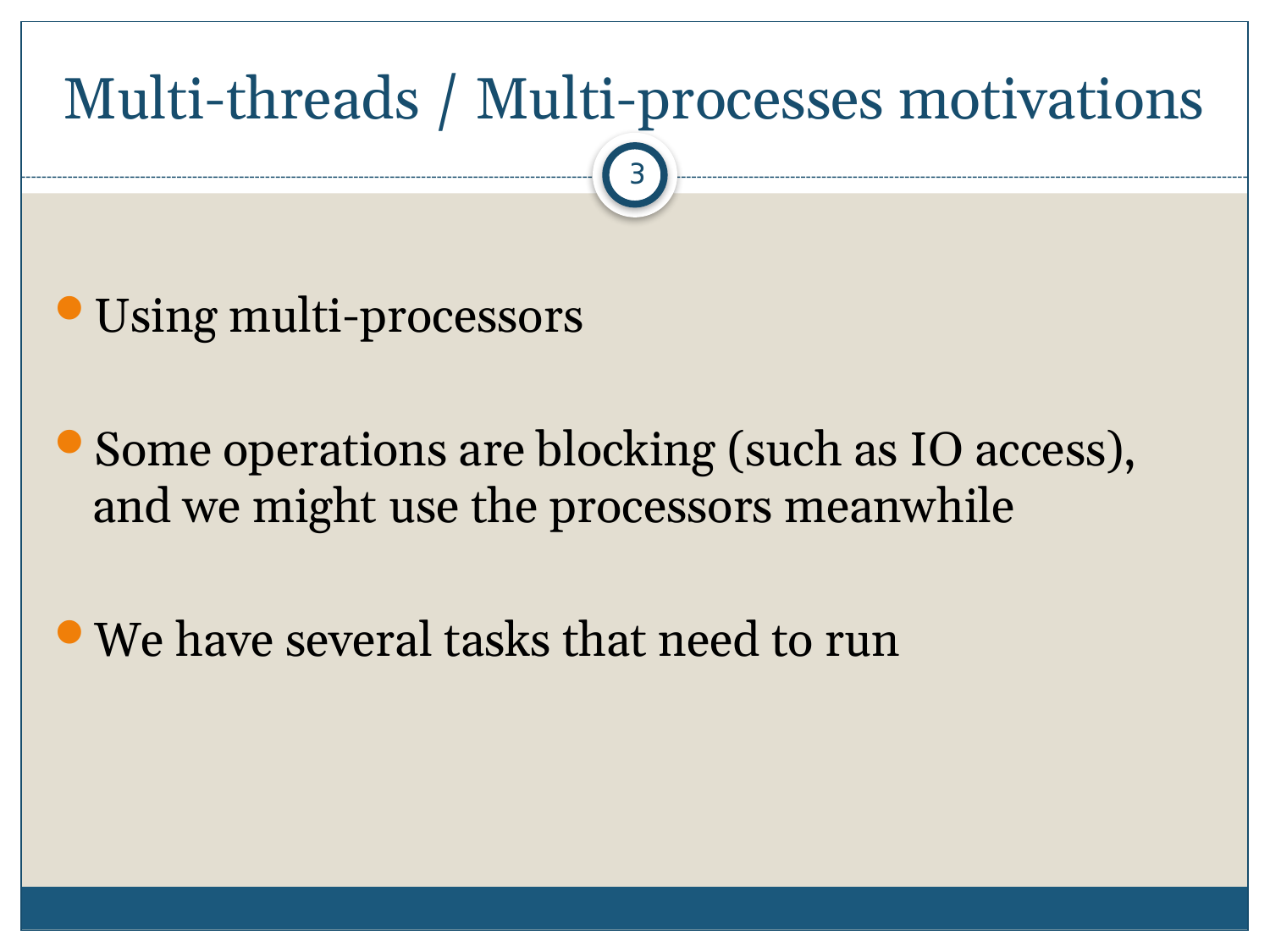

# Multi-threads / Multi-processes motivations
3

Using multi-processors

Some operations are blocking (such as IO access), and we might use the processors meanwhile

We have several tasks that need to run